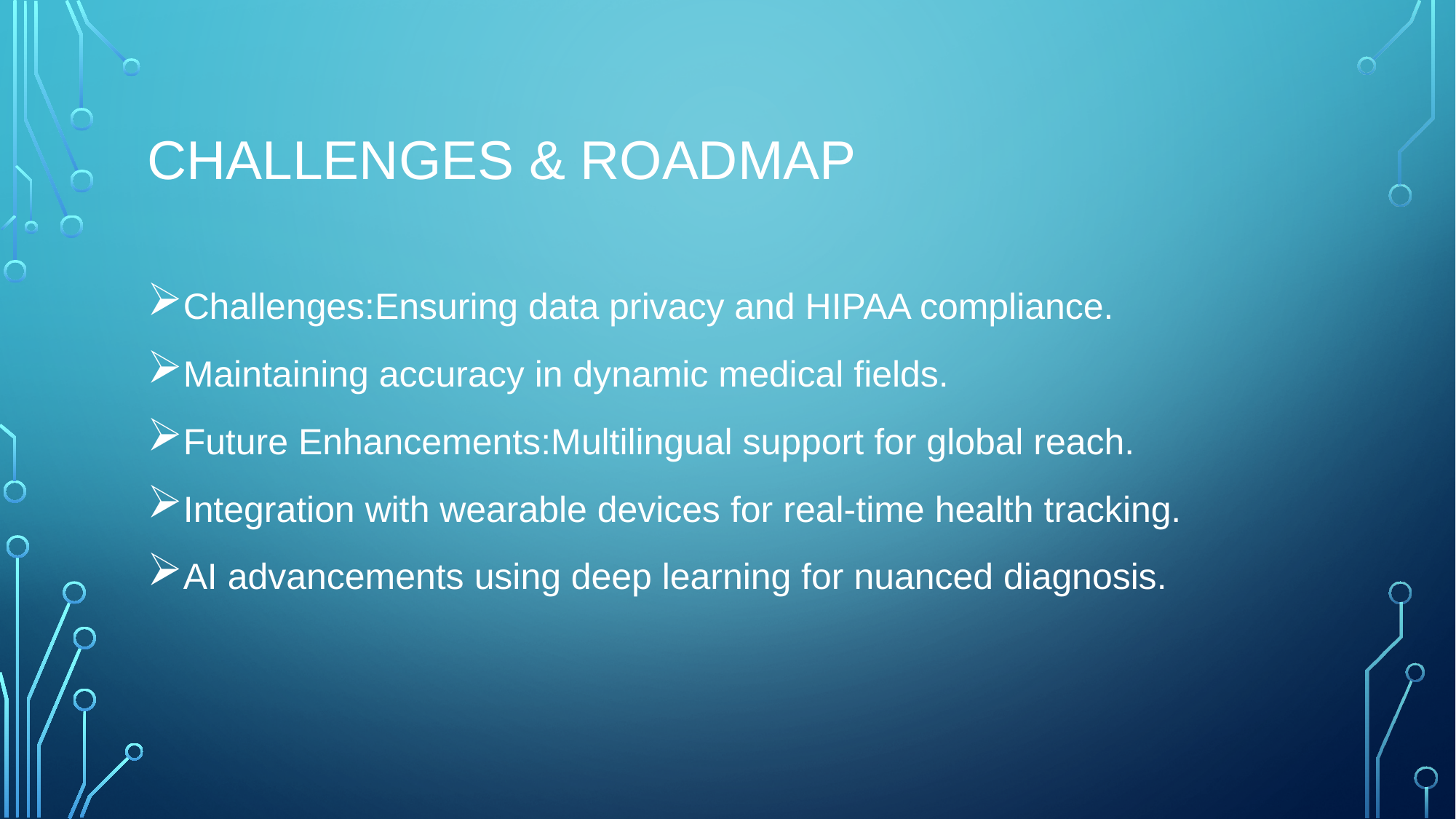

# Challenges & Roadmap
Challenges:Ensuring data privacy and HIPAA compliance.
Maintaining accuracy in dynamic medical fields.
Future Enhancements:Multilingual support for global reach.
Integration with wearable devices for real-time health tracking.
AI advancements using deep learning for nuanced diagnosis.